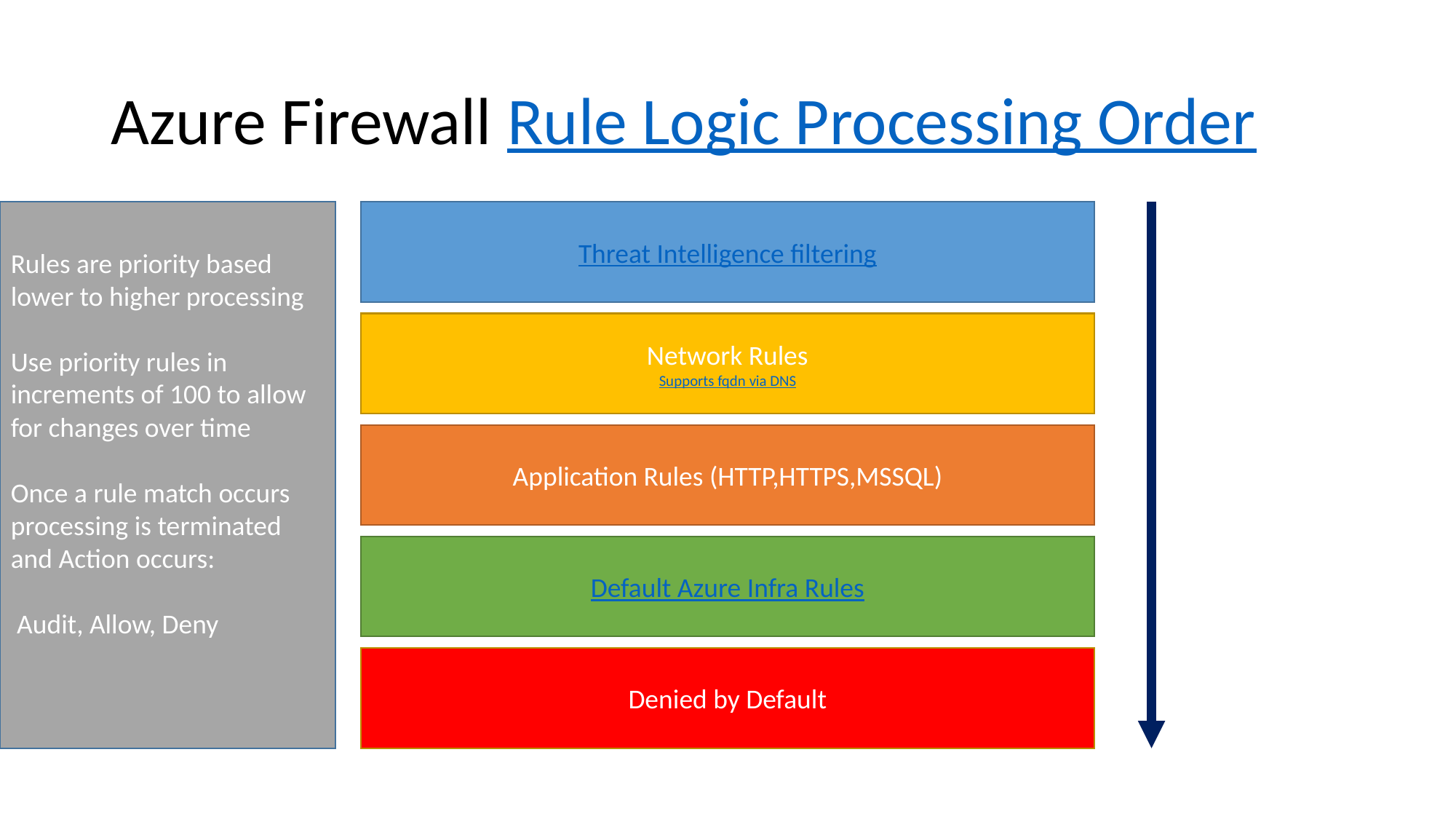

# Azure Firewall Rule Logic Processing Order
Rules are priority based lower to higher processing

Use priority rules in increments of 100 to allow for changes over time

Once a rule match occurs processing is terminated and Action occurs:

 Audit, Allow, Deny

Threat Intelligence filtering
Network Rules
Supports fqdn via DNS
Application Rules (HTTP,HTTPS,MSSQL)
Default Azure Infra Rules
Denied by Default